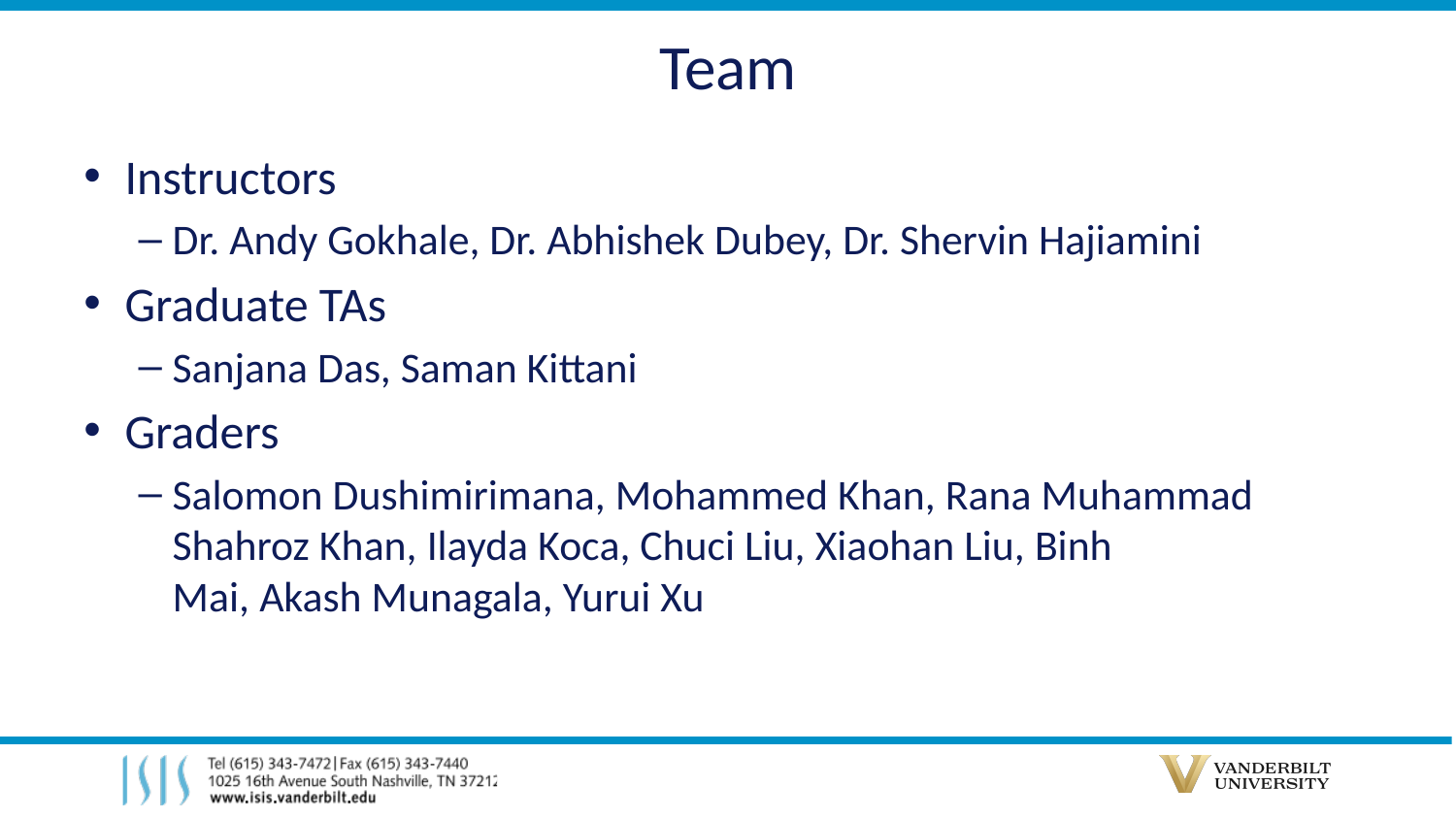

# Team
Instructors
Dr. Andy Gokhale, Dr. Abhishek Dubey, Dr. Shervin Hajiamini
Graduate TAs
Sanjana Das, Saman Kittani
Graders
Salomon Dushimirimana, Mohammed Khan, Rana Muhammad Shahroz Khan, Ilayda Koca, Chuci Liu, Xiaohan Liu, Binh Mai, Akash Munagala, Yurui Xu